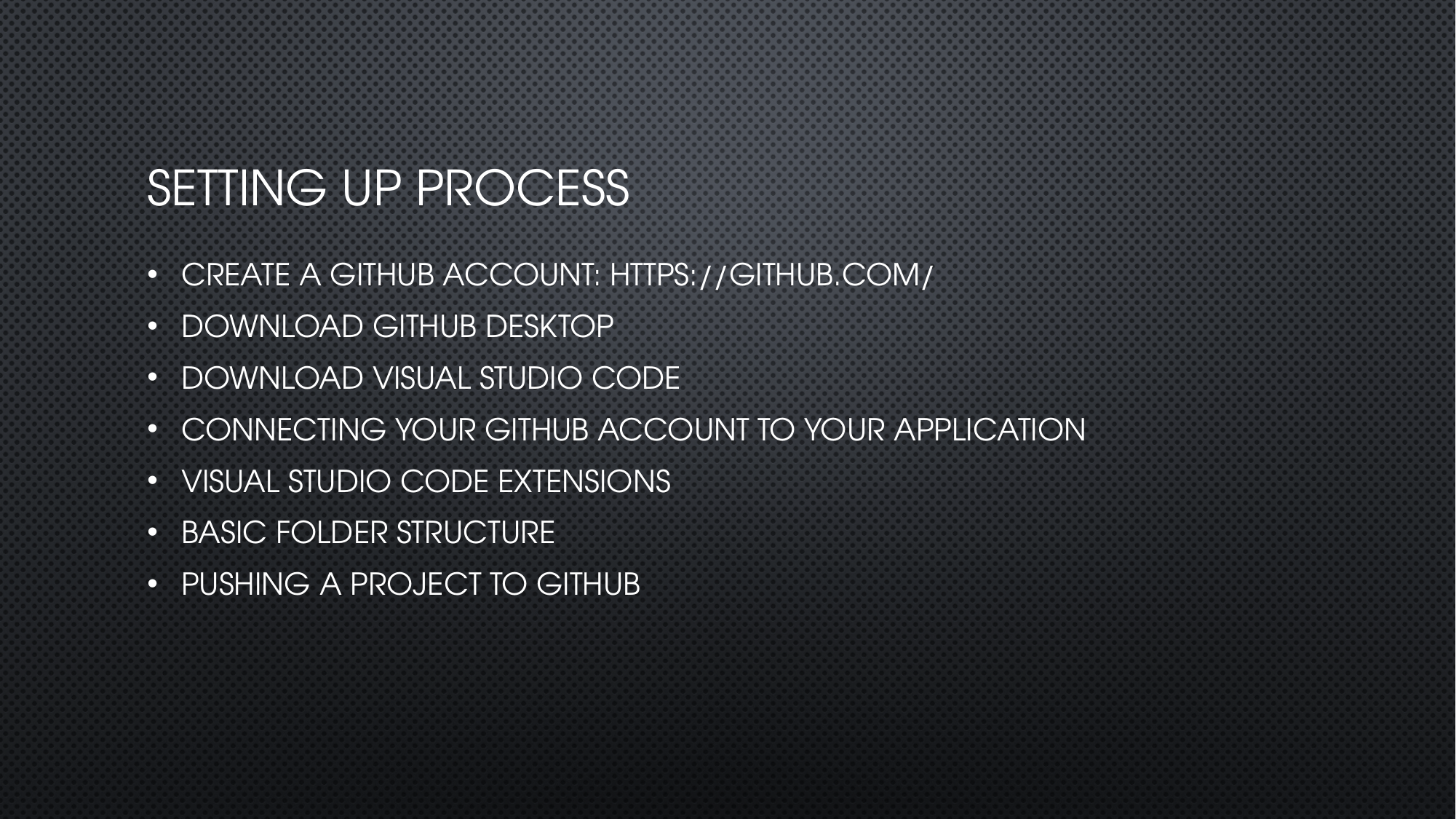

# SETTING UP PROCESS
CREATE A GITHUB ACCOUNT: https://github.com/
DOWNLOAD GITHUB DESKTOP
DOWNLOAD VISUAL STUDIO CODE
CONNECTING YOUR GITHUB ACCOUNT TO YOUR APPLICATION
VISUAL STUDIO CODE EXTENSIONS
BASIC FOLDER STRUCTURE
PUSHING A PROJECT TO GITHUB